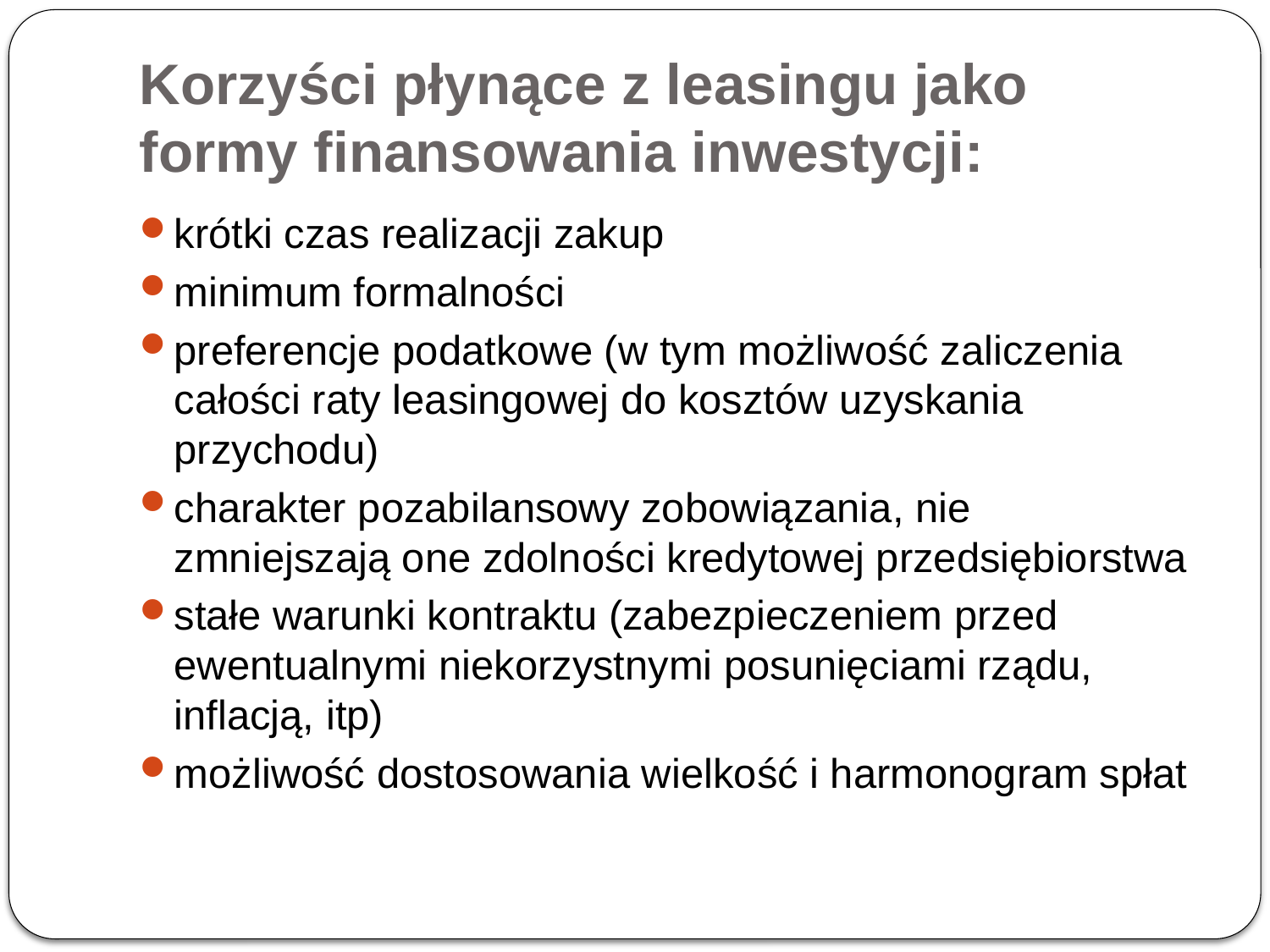

# Korzyści płynące z leasingu jako formy finansowania inwestycji:
krótki czas realizacji zakup
minimum formalności
preferencje podatkowe (w tym możliwość zaliczenia całości raty leasingowej do kosztów uzyskania przychodu)
charakter pozabilansowy zobowiązania, nie zmniejszają one zdolności kredytowej przedsiębiorstwa
stałe warunki kontraktu (zabezpieczeniem przed ewentualnymi niekorzystnymi posunięciami rządu, inflacją, itp)
możliwość dostosowania wielkość i harmonogram spłat